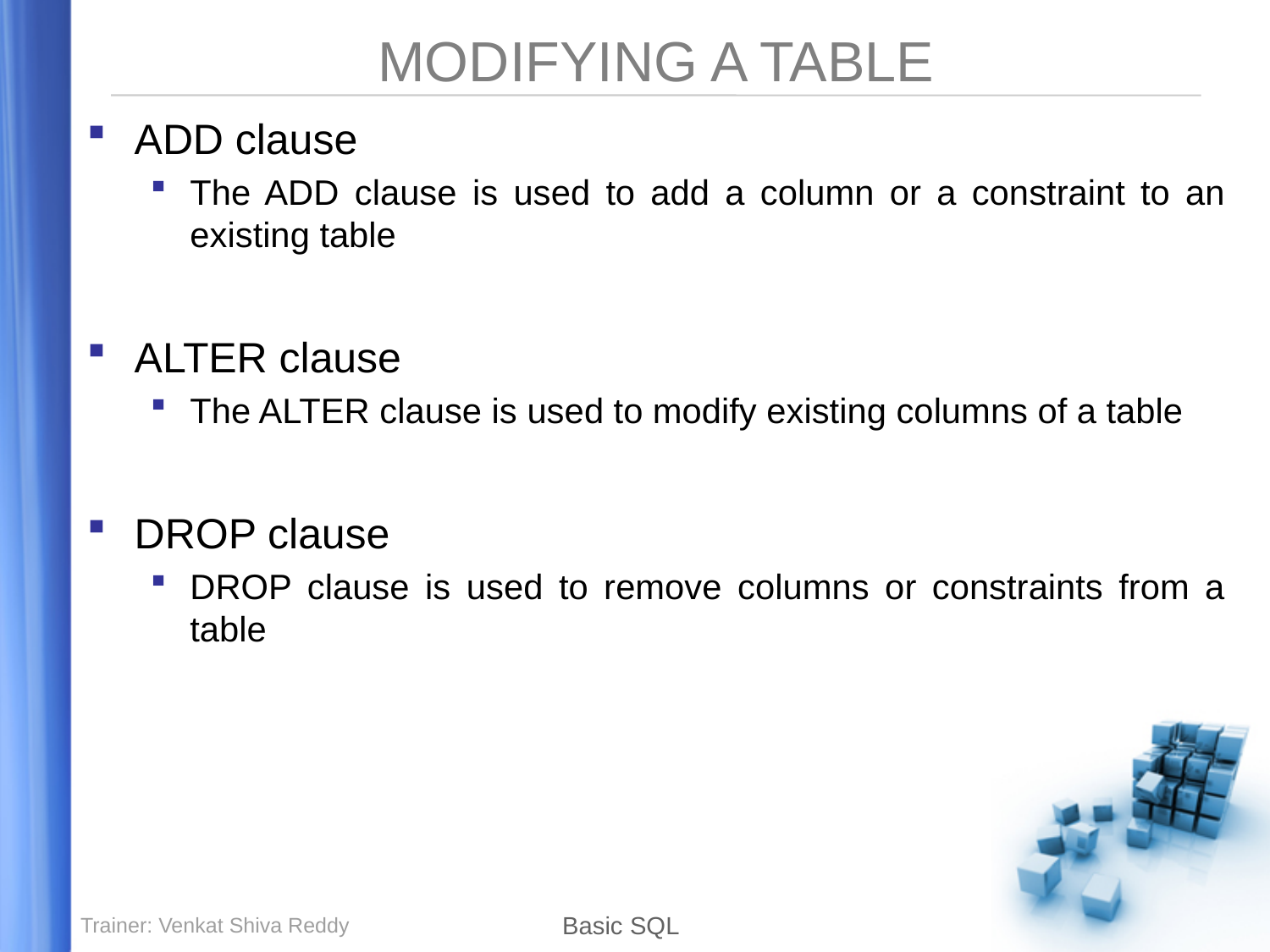

# MODIFYING A TABLE
ADD clause
The ADD clause is used to add a column or a constraint to an existing table

ALTER clause
The ALTER clause is used to modify existing columns of a table

DROP clause
DROP clause is used to remove columns or constraints from a table